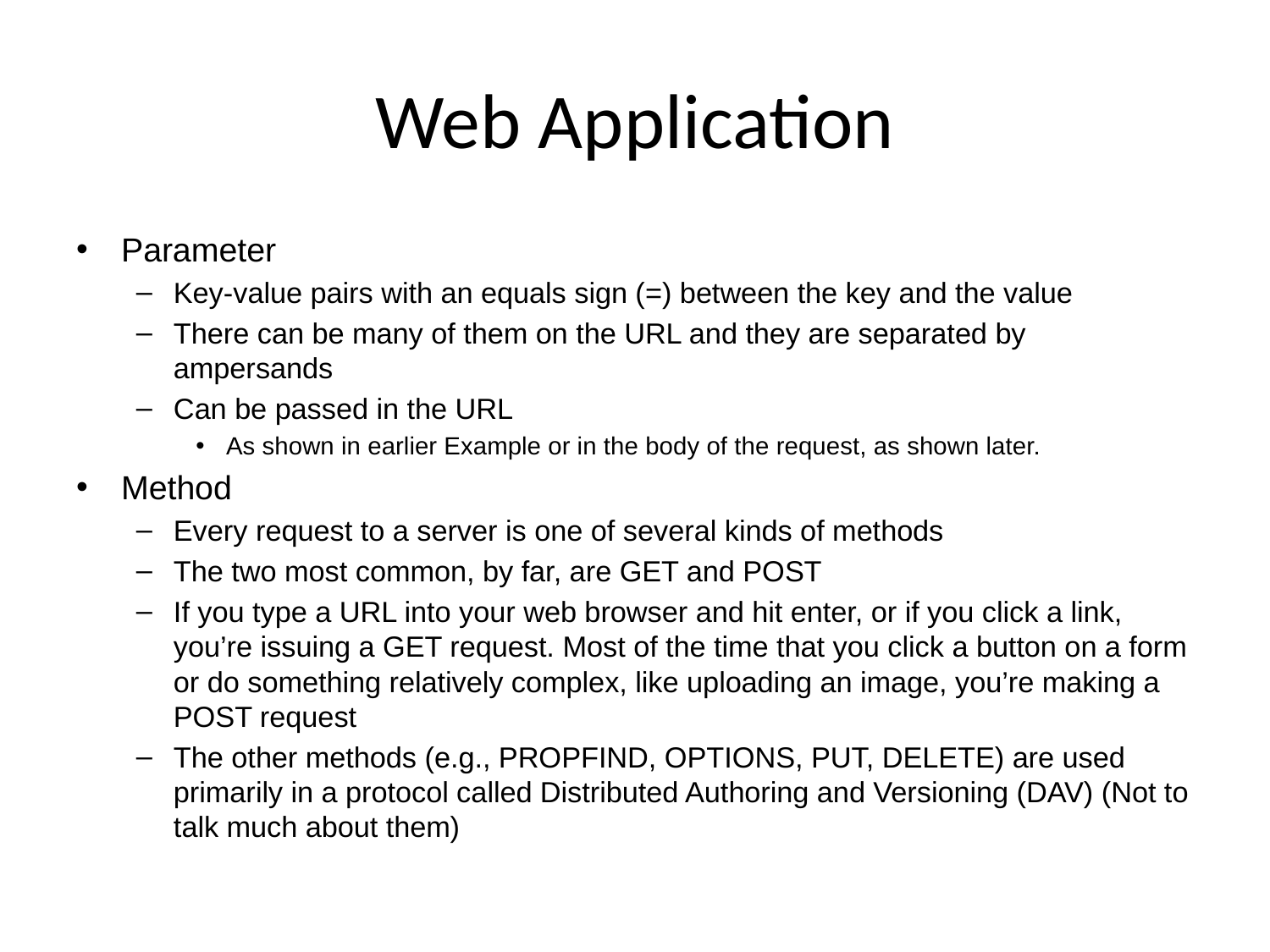

# Web Application
Parameter
Key-value pairs with an equals sign (=) between the key and the value
There can be many of them on the URL and they are separated by ampersands
Can be passed in the URL
As shown in earlier Example or in the body of the request, as shown later.
Method
Every request to a server is one of several kinds of methods
The two most common, by far, are GET and POST
If you type a URL into your web browser and hit enter, or if you click a link, you’re issuing a GET request. Most of the time that you click a button on a form or do something relatively complex, like uploading an image, you’re making a POST request
The other methods (e.g., PROPFIND, OPTIONS, PUT, DELETE) are used primarily in a protocol called Distributed Authoring and Versioning (DAV) (Not to talk much about them)